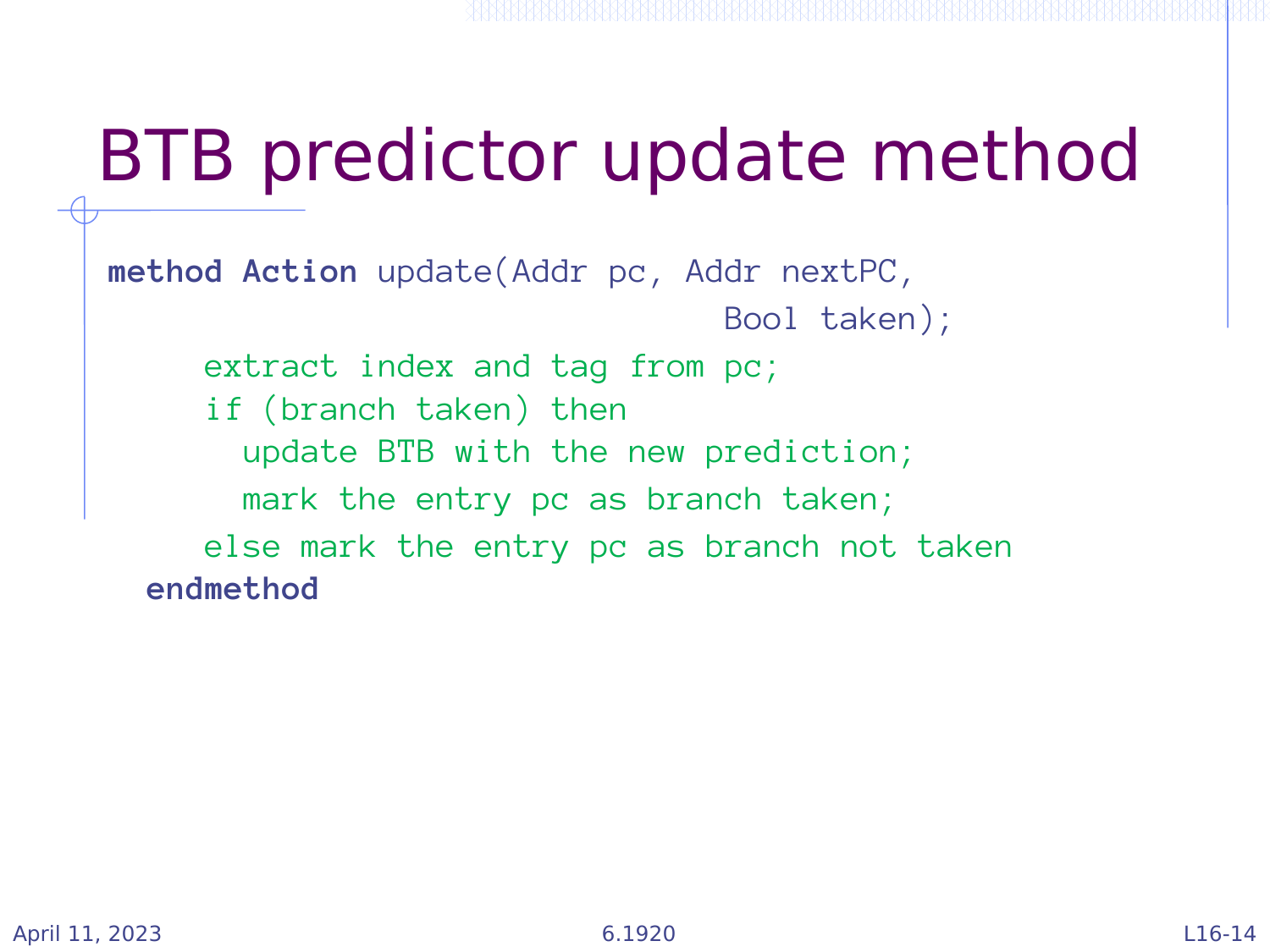

# BTB predictor update method
method Action update(Addr pc, Addr nextPC,
                                Bool taken);
     extract index and tag from pc;
     if (branch taken) then
       update BTB with the new prediction;
       mark the entry pc as branch taken;
     else mark the entry pc as branch not taken
  endmethod
April 11, 2023
6.1920
L16-14